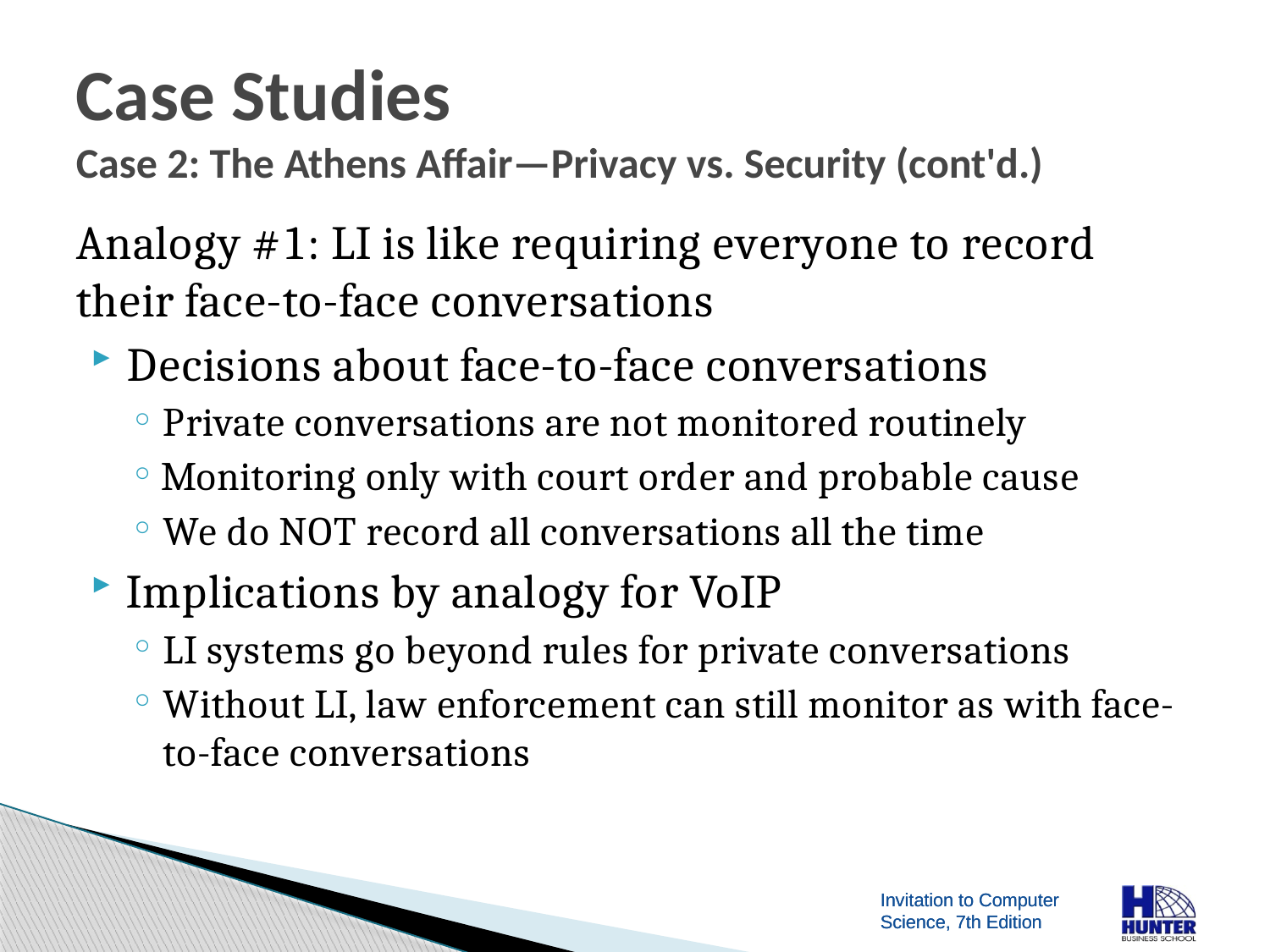

# Case Studies Case 2: The Athens Affair—Privacy vs. Security (cont'd.)
Analogy #1: LI is like requiring everyone to record their face-to-face conversations
Decisions about face-to-face conversations
Private conversations are not monitored routinely
Monitoring only with court order and probable cause
We do NOT record all conversations all the time
Implications by analogy for VoIP
LI systems go beyond rules for private conversations
Without LI, law enforcement can still monitor as with face-to-face conversations